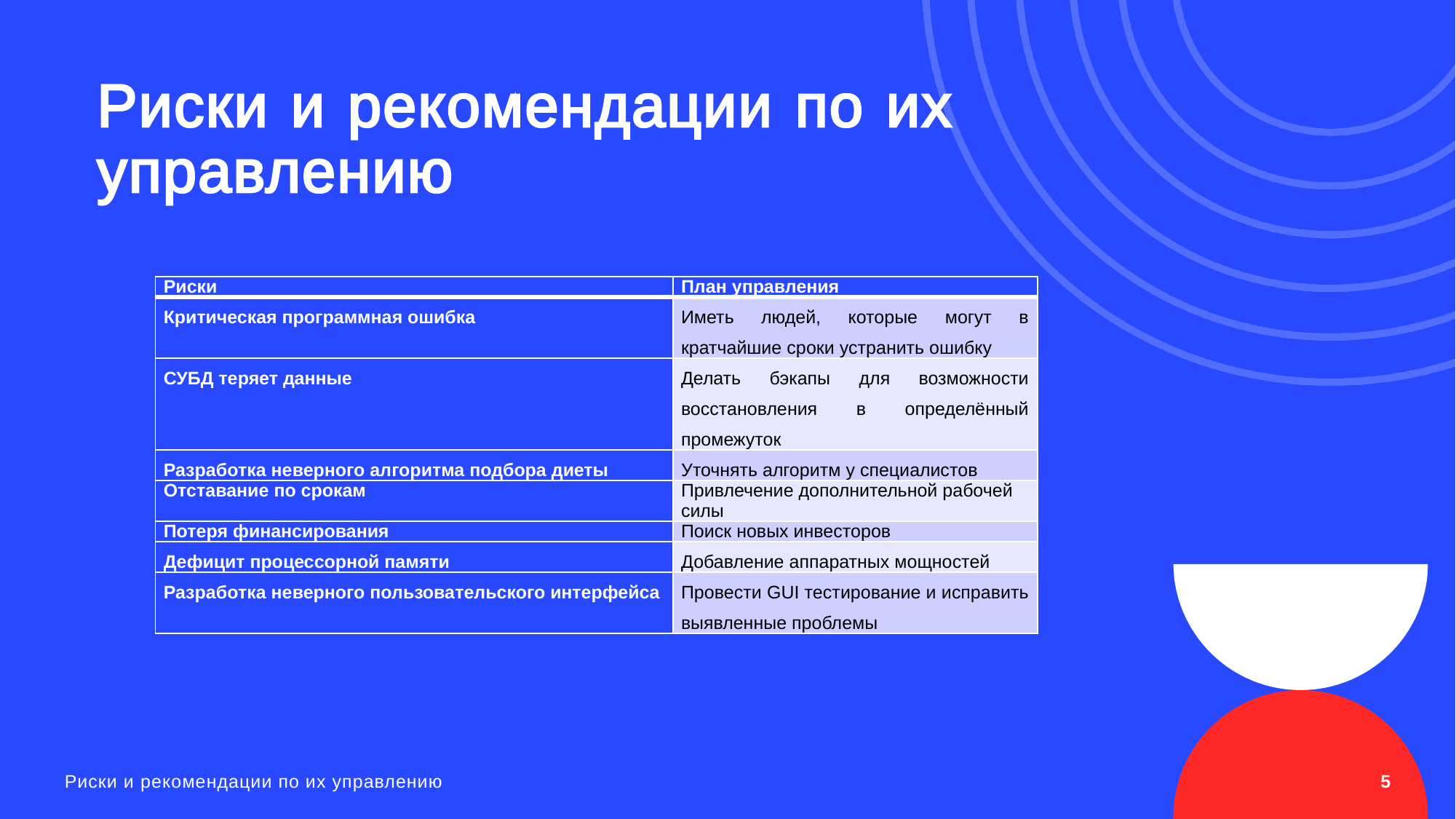

# Риски и рекомендации по их управлению
| Риски | План управления |
| --- | --- |
| Критическая программная ошибка | Иметь людей, которые могут в кратчайшие сроки устранить ошибку |
| СУБД теряет данные | Делать бэкапы для возможности восстановления в определённый промежуток |
| Разработка неверного алгоритма подбора диеты | Уточнять алгоритм у специалистов |
| Отставание по срокам | Привлечение дополнительной рабочей силы |
| Потеря финансирования | Поиск новых инвесторов |
| Дефицит процессорной памяти | Добавление аппаратных мощностей |
| Разработка неверного пользовательского интерфейса | Провести GUI тестирование и исправить выявленные проблемы |
Риски и рекомендации по их управлению
5